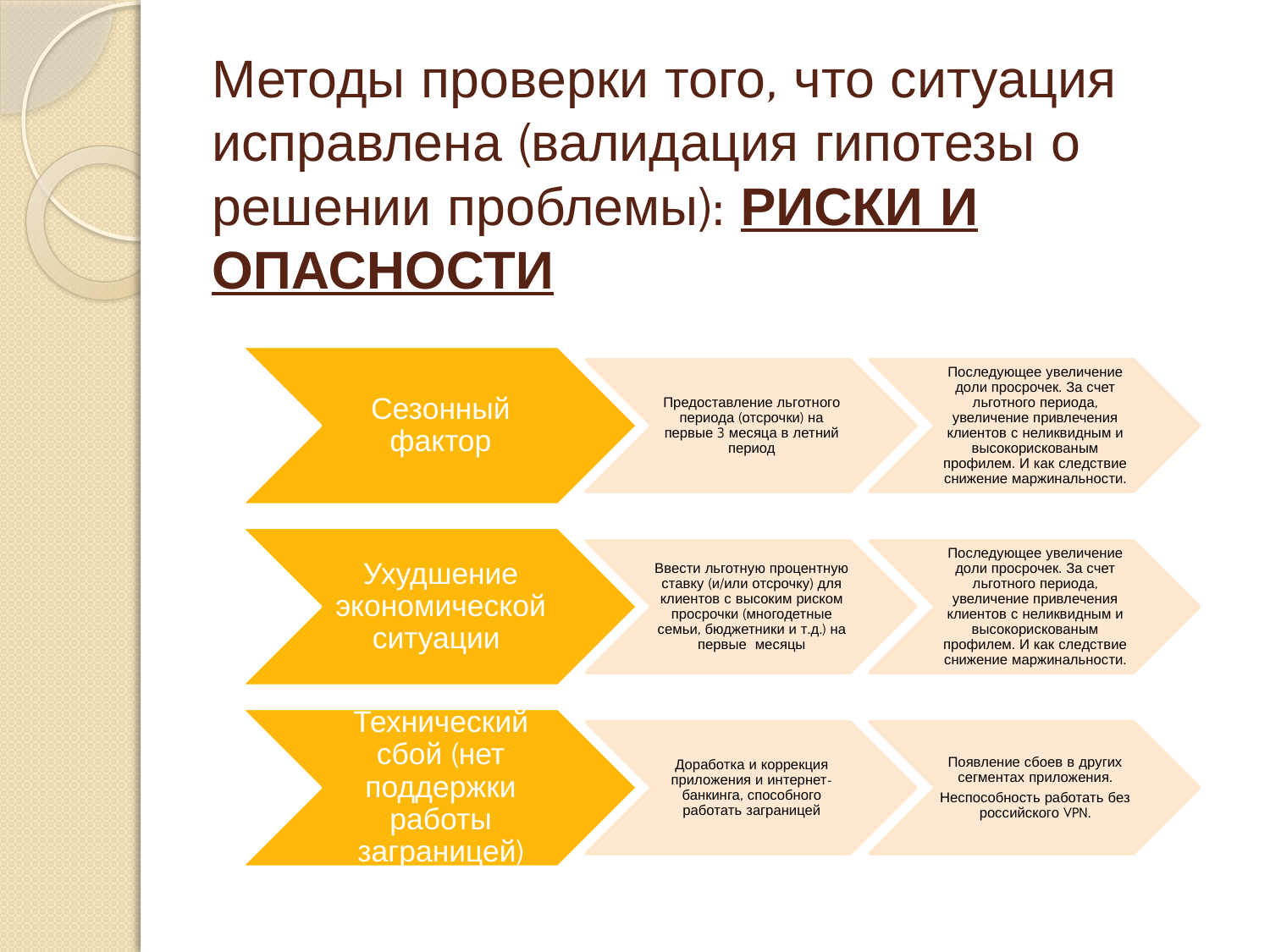

# Методы проверки того, что ситуация исправлена (валидация гипотезы о решении проблемы): РИСКИ И ОПАСНОСТИ
Сезонный фактор
Предоставление льготного периода (отсрочки) на первые 3 месяца в летний период
Последующее увеличение доли просрочек. За счет льготного периода, увеличение привлечения клиентов с неликвидным и высокорискованым профилем. И как следствие снижение маржинальности.
Ухудшение экономической ситуации
Ввести льготную процентную ставку (и/или отсрочку) для клиентов с высоким риском просрочки (многодетные семьи, бюджетники и т.д.) на первые  месяцы
Последующее увеличение доли просрочек. За счет льготного периода, увеличение привлечения клиентов с неликвидным и высокорискованым профилем. И как следствие снижение маржинальности.
Технический сбой (нет поддержки работы заграницей)
Доработка и коррекция приложения и интернет-банкинга, способного работать заграницей
Появление сбоев в других сегментах приложения.
Неспособность работать без российского VPN.